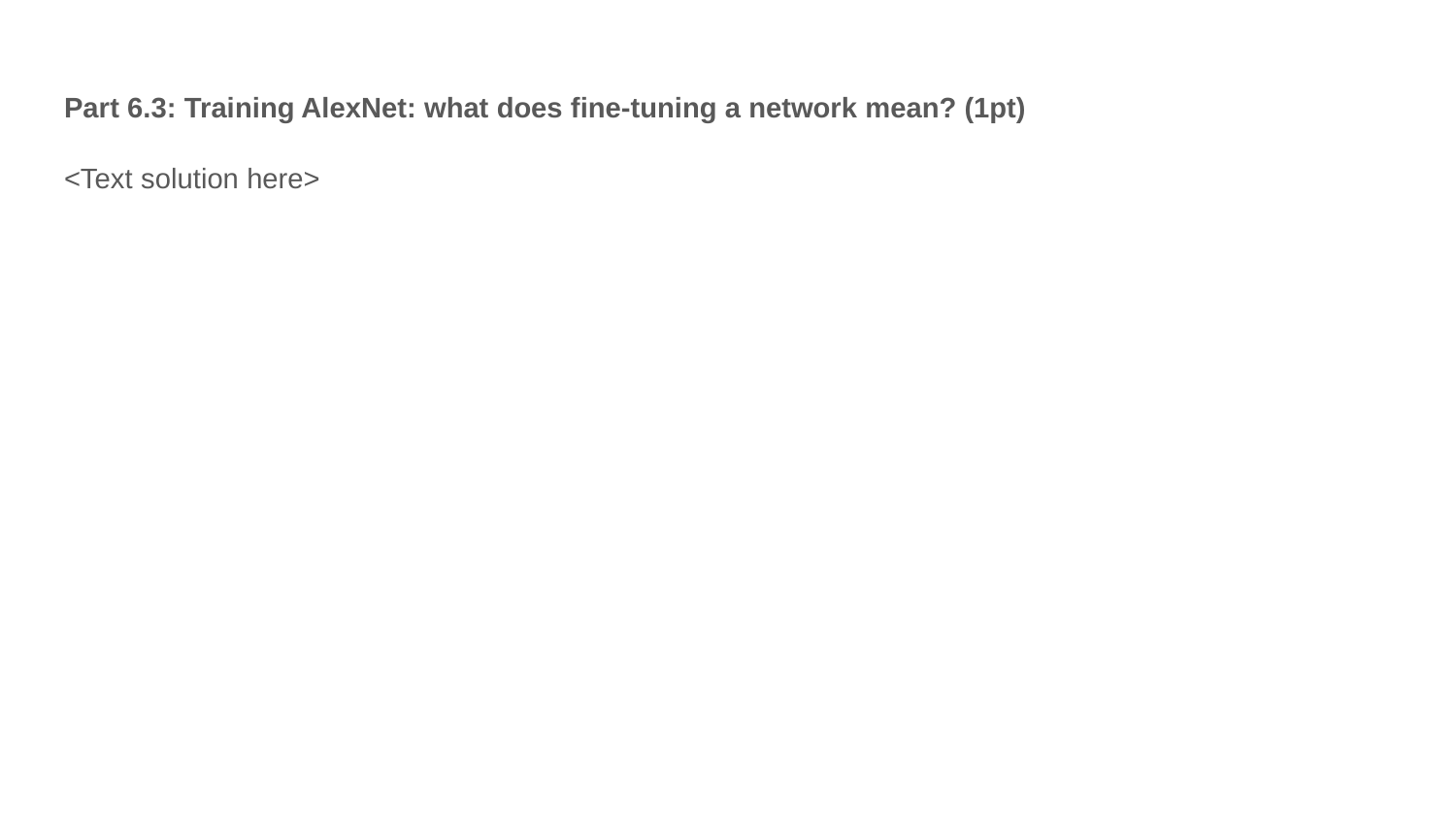

Part 6.3: Training AlexNet: what does fine-tuning a network mean? (1pt)
<Text solution here>